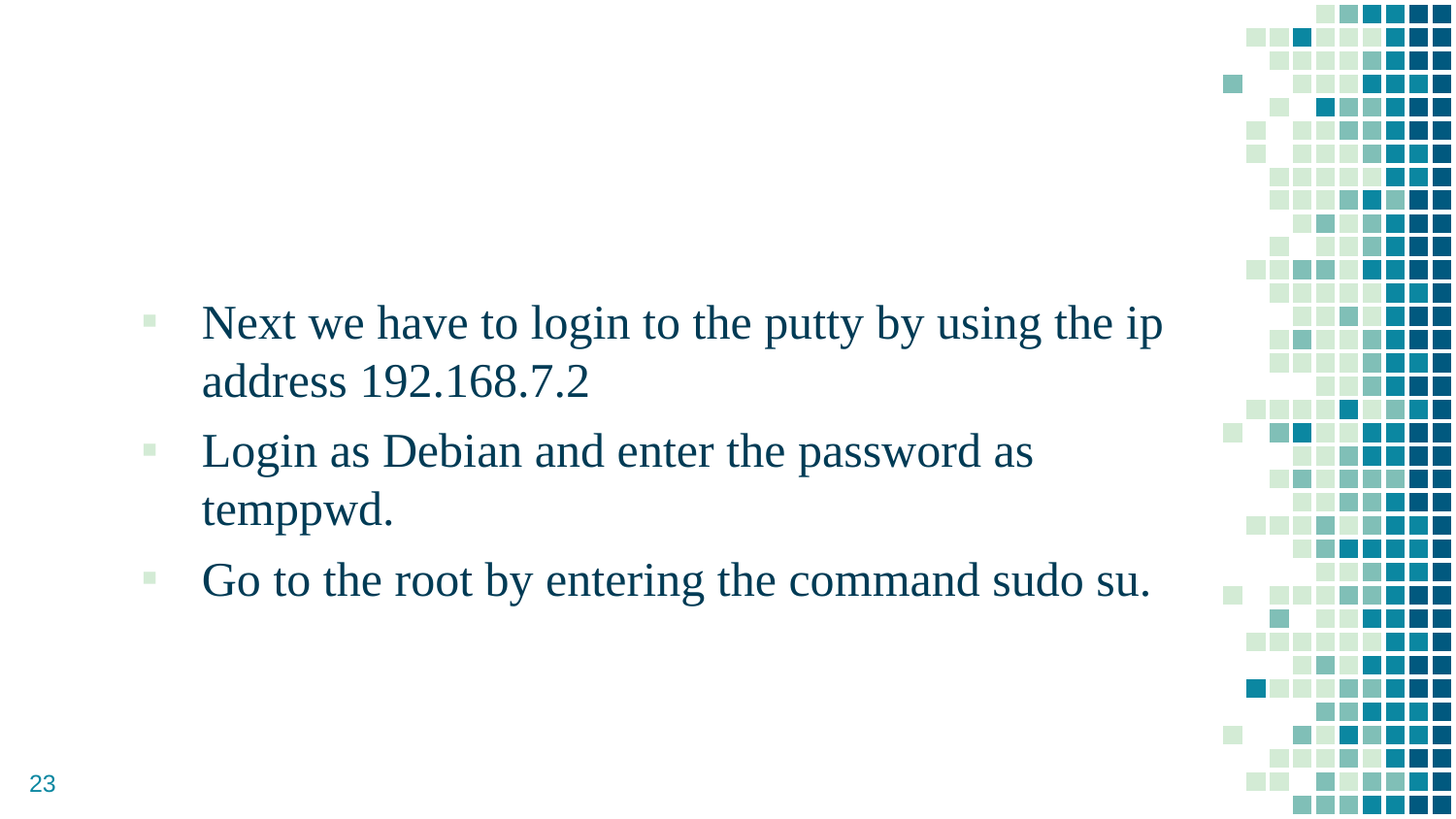

#
Next we have to login to the putty by using the ip address 192.168.7.2
Login as Debian and enter the password as temppwd.
Go to the root by entering the command sudo su.
23